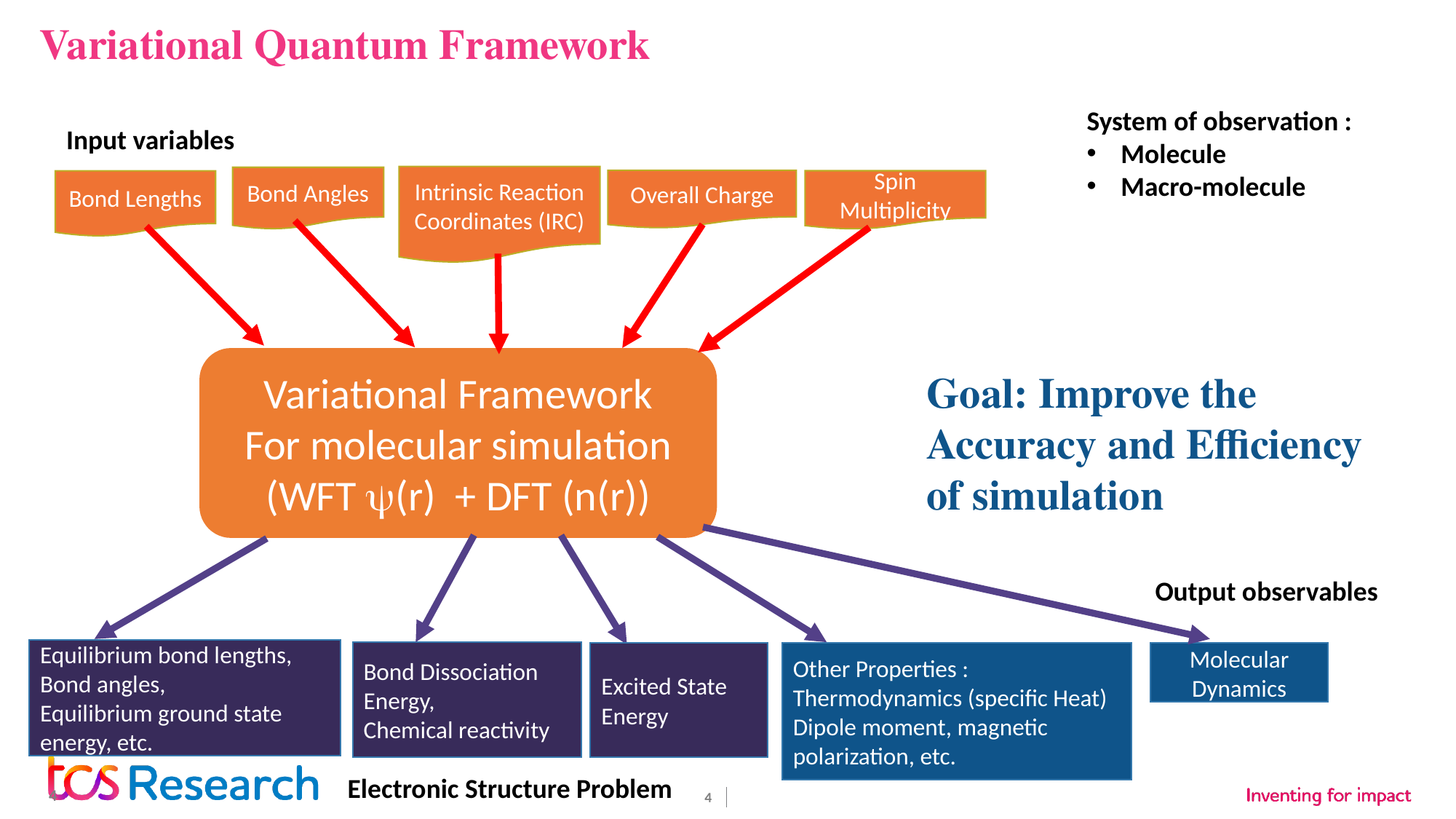

# Variational Quantum Framework
System of observation :
Molecule
Macro-molecule
Input variables
Intrinsic Reaction Coordinates (IRC)
Bond Angles
Overall Charge
Spin Multiplicity
Bond Lengths
Variational Framework
For molecular simulation (WFT ψ(r)  + DFT (n(r))
Goal: Improve the Accuracy and Efficiency of simulation
Output observables
Equilibrium bond lengths, Bond angles,
Equilibrium ground state energy, etc.
Bond Dissociation Energy,
Chemical reactivity
Molecular Dynamics
Excited State Energy
Other Properties :
Thermodynamics (specific Heat)
Dipole moment, magnetic polarization, etc.
Electronic Structure Problem
4